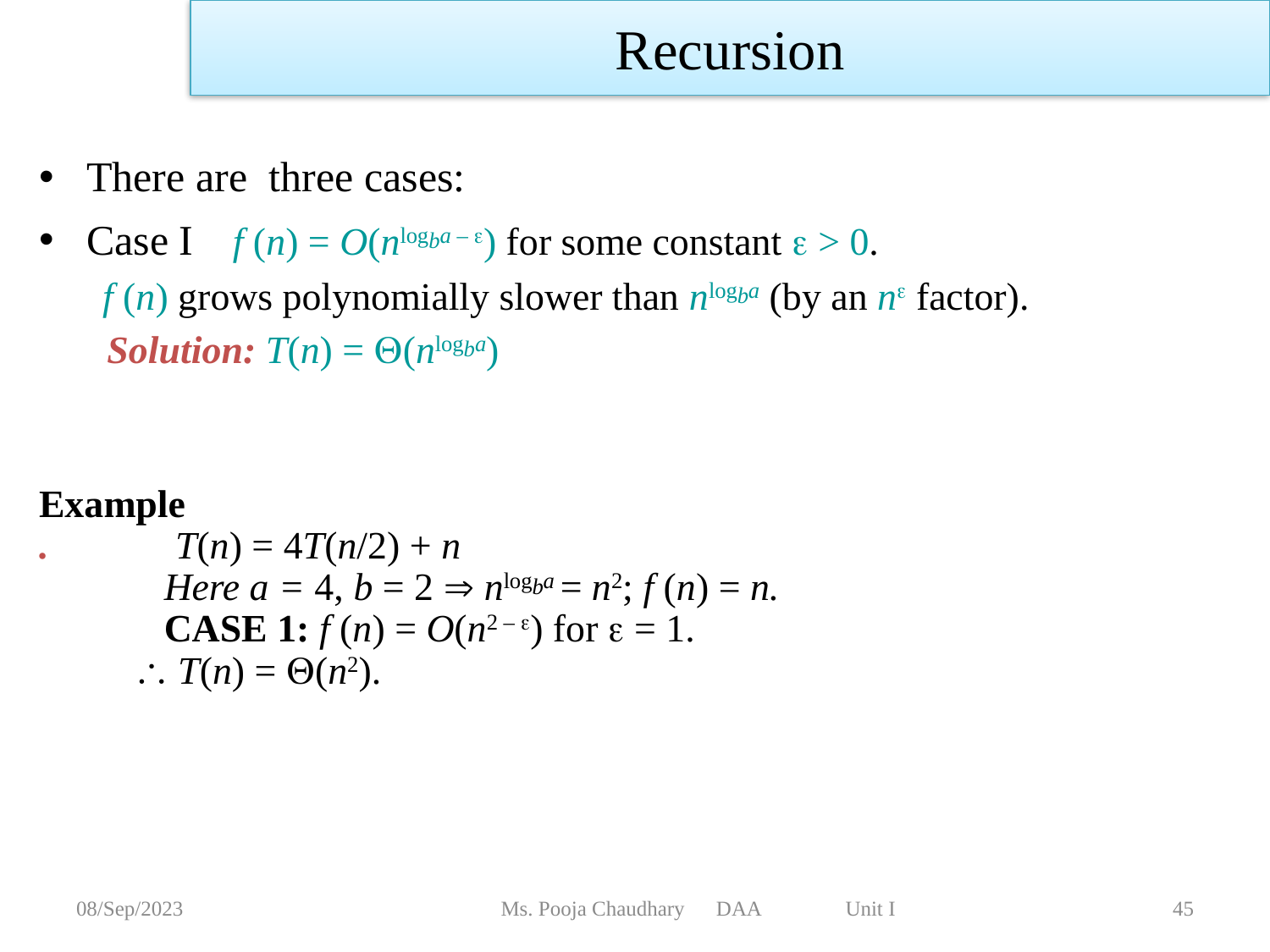

Recursion
There are  three cases:
Case I    f (n) = O(nlogba – ε) for some constant ε > 0.
f (n) grows polynomially slower than nlogba (by an nε factor).
       Solution: T(n) = Θ(nlogba)

Example
.             T(n) = 4T(n/2) + n
	   Here a = 4, b = 2 ⇒ nlogba = n2; f (n) = n.
	   CASE 1: f (n) = O(n2 – ε) for ε = 1.
	∴ T(n) = Θ(n2).

08/Sep/2023
Ms. Pooja Chaudhary      DAA                Unit I
45